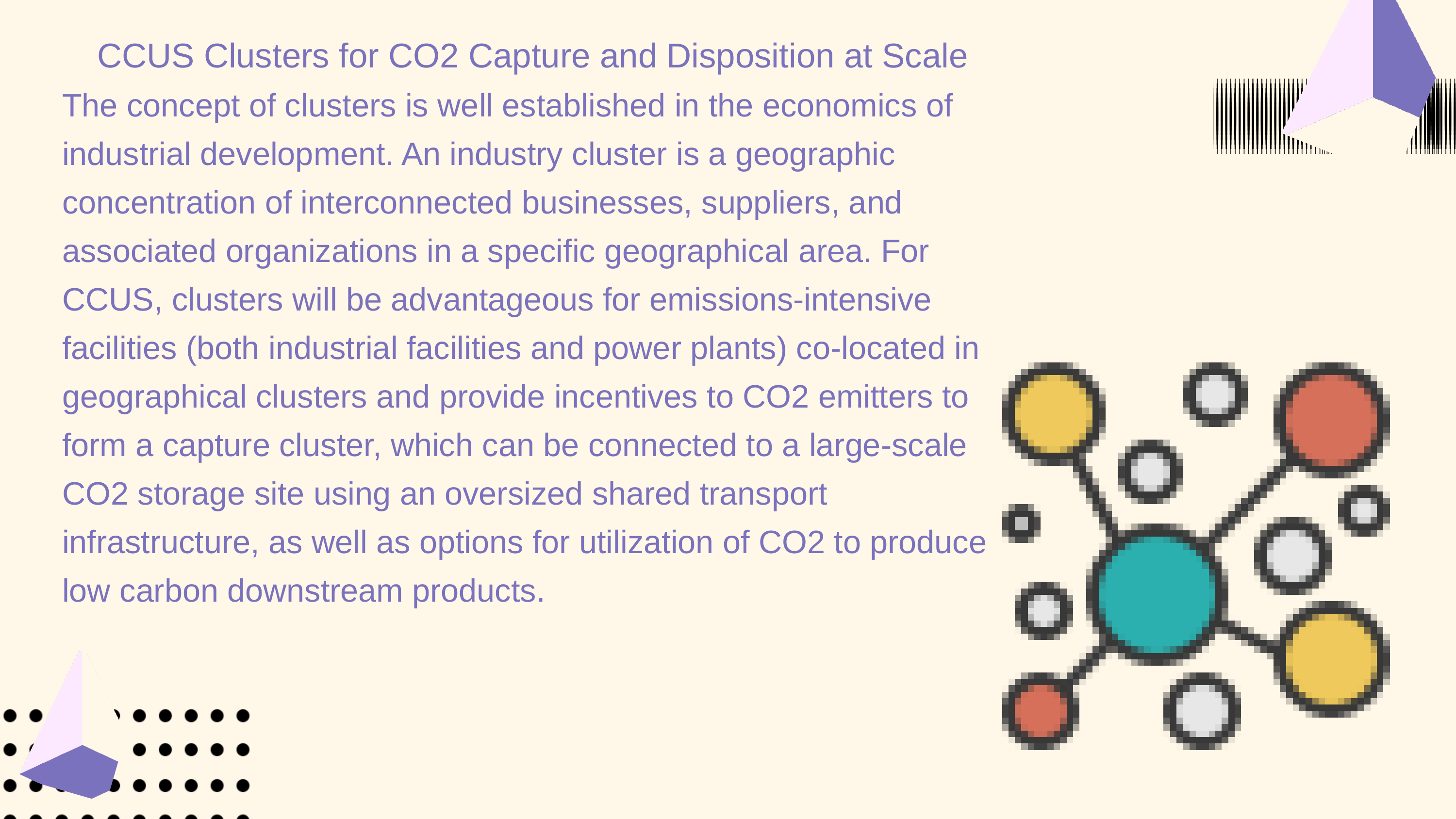

CCUS Clusters for CO2 Capture and Disposition at Scale
The concept of clusters is well established in the economics of industrial development. An industry cluster is a geographic concentration of interconnected businesses, suppliers, and associated organizations in a specific geographical area. For CCUS, clusters will be advantageous for emissions-intensive facilities (both industrial facilities and power plants) co-located in geographical clusters and provide incentives to CO2 emitters to form a capture cluster, which can be connected to a large-scale CO2 storage site using an oversized shared transport infrastructure, as well as options for utilization of CO2 to produce low carbon downstream products.